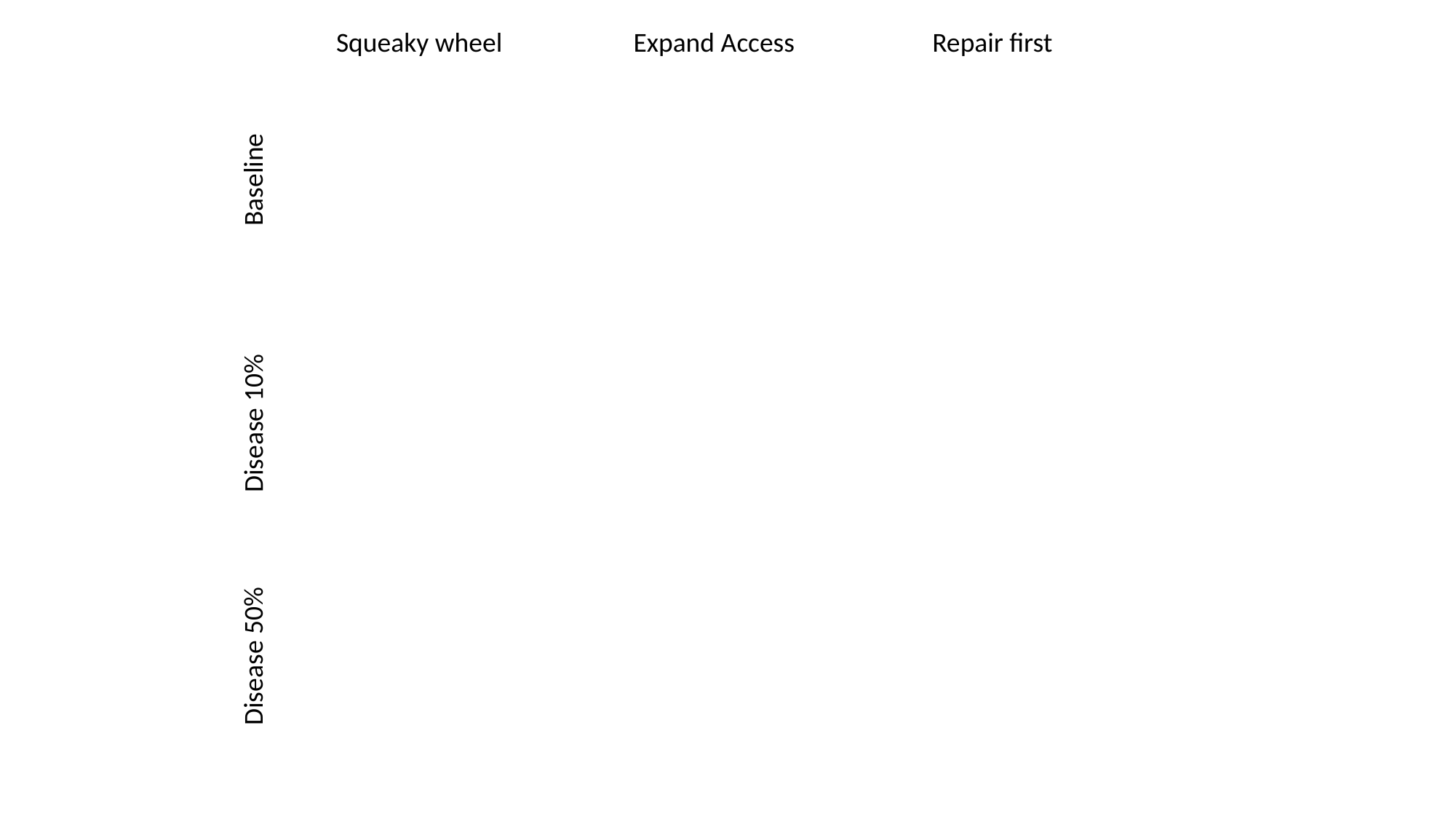

Repair first
Squeaky wheel
Expand Access
Baseline
Disease 10%
Disease 50%